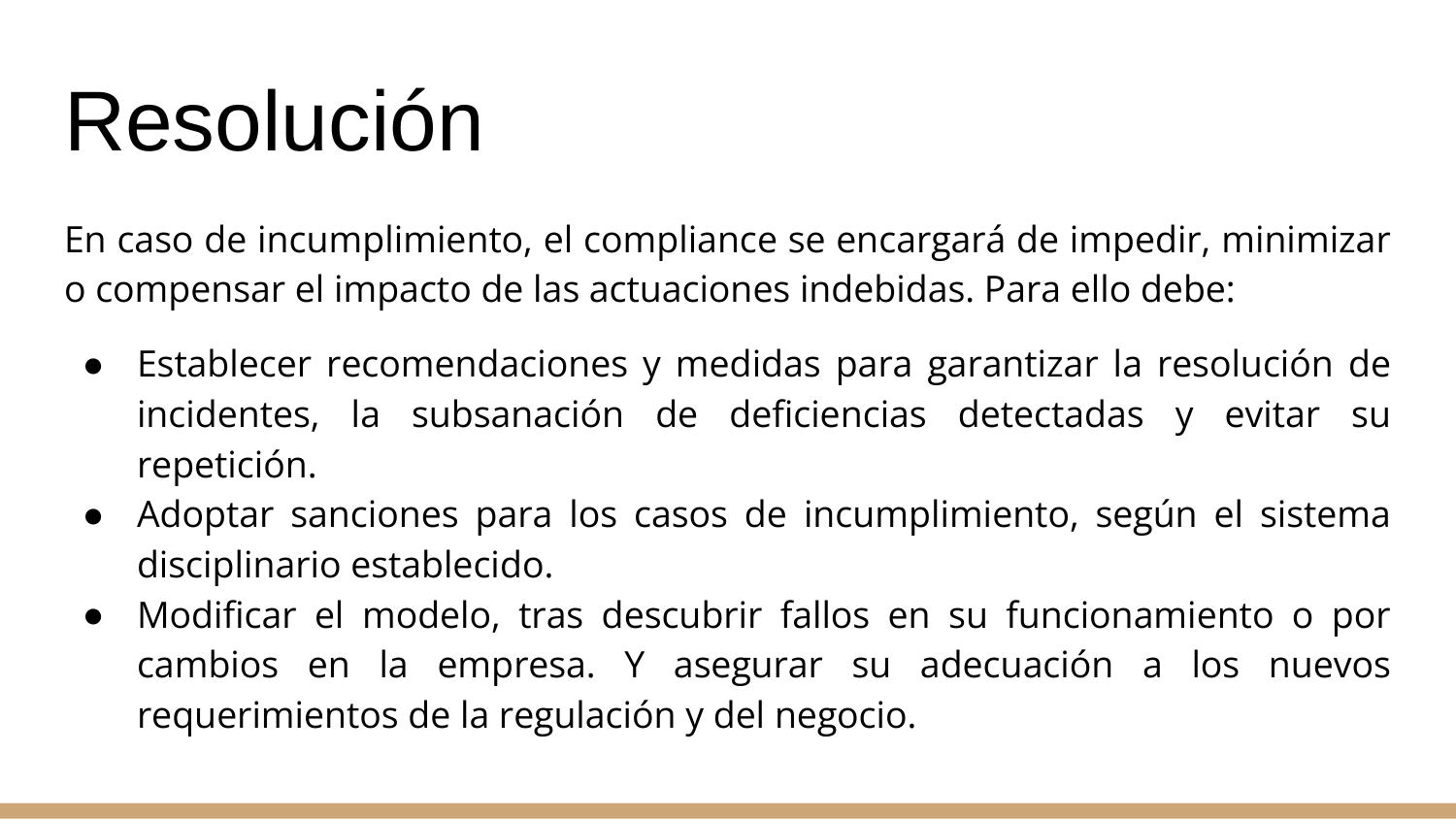

# Resolución
En caso de incumplimiento, el compliance se encargará de impedir, minimizar o compensar el impacto de las actuaciones indebidas. Para ello debe:
Establecer recomendaciones y medidas para garantizar la resolución de incidentes, la subsanación de deficiencias detectadas y evitar su repetición.
Adoptar sanciones para los casos de incumplimiento, según el sistema disciplinario establecido.
Modificar el modelo, tras descubrir fallos en su funcionamiento o por cambios en la empresa. Y asegurar su adecuación a los nuevos requerimientos de la regulación y del negocio.